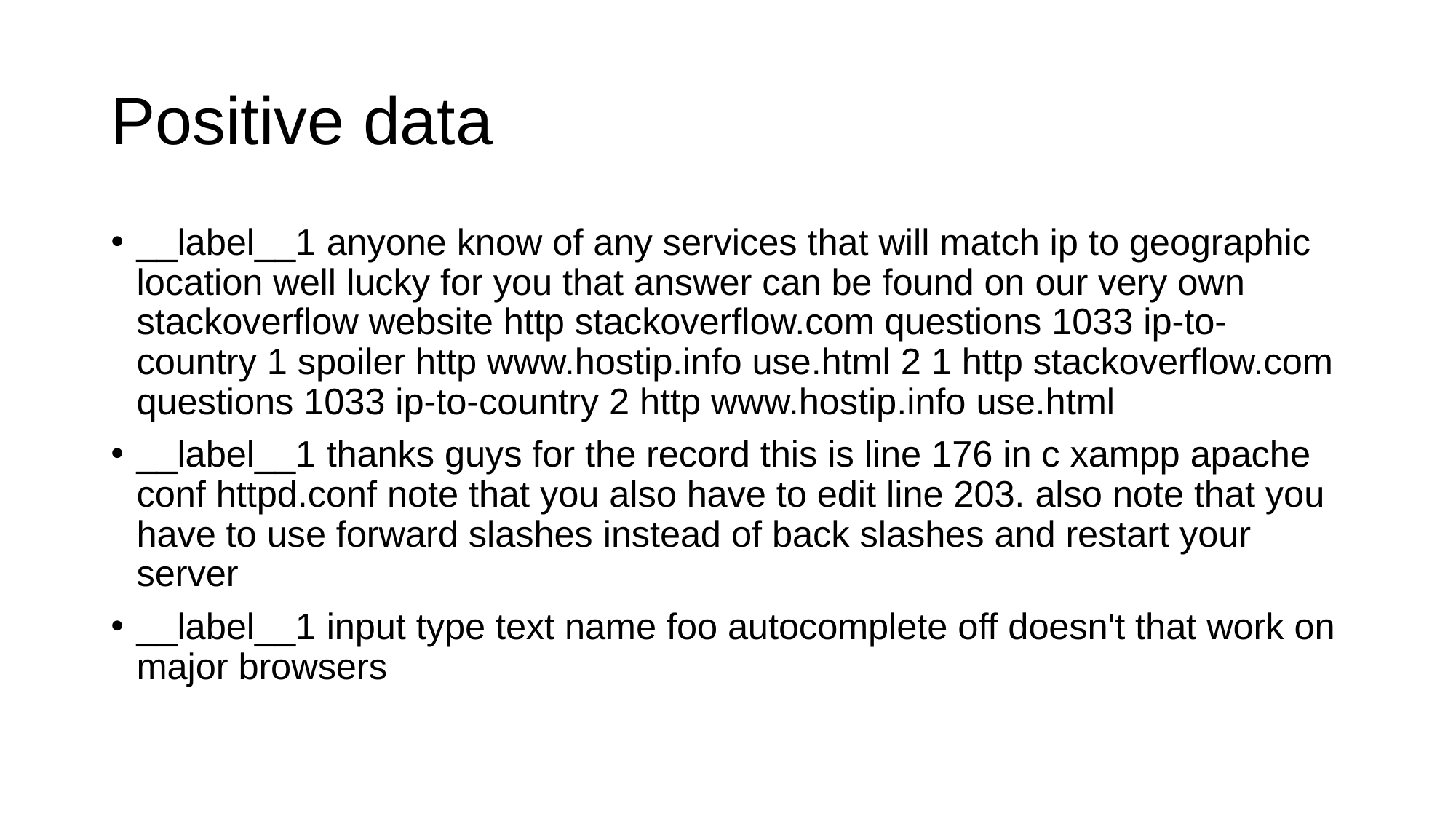

# Positive data
__label__1	anyone know of any services that will match ip to geographic location well lucky for you that answer can be found on our very own stackoverflow website http stackoverflow.com questions 1033 ip-to-country 1 spoiler http www.hostip.info use.html 2 1 http stackoverflow.com questions 1033 ip-to-country 2 http www.hostip.info use.html
__label__1	thanks guys for the record this is line 176 in c xampp apache conf httpd.conf note that you also have to edit line 203. also note that you have to use forward slashes instead of back slashes and restart your server
__label__1	input type text name foo autocomplete off doesn't that work on major browsers